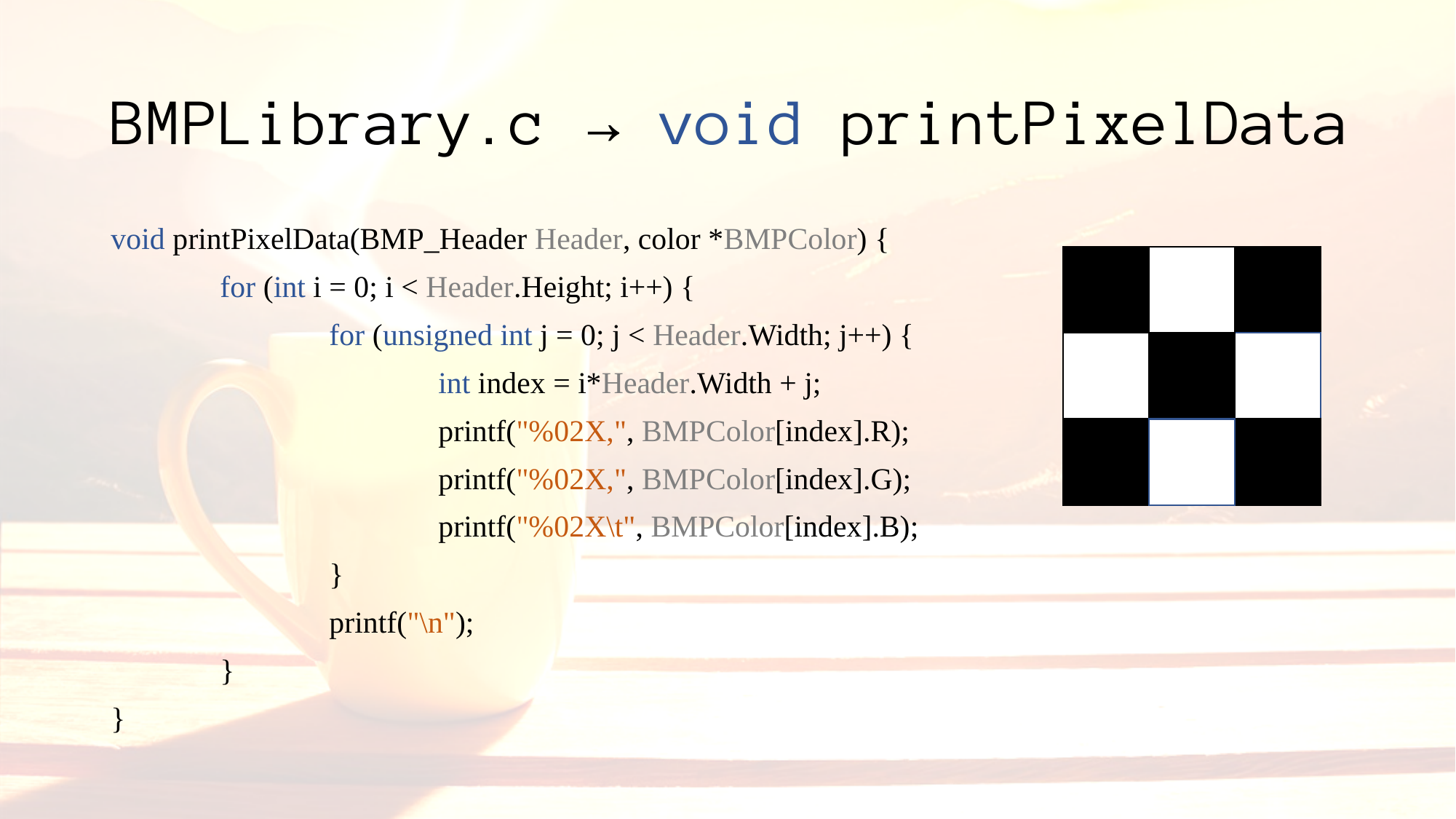

# BMPLibrary.c → void printPixelData
void printPixelData(BMP_Header Header, color *BMPColor) {
	for (int i = 0; i < Header.Height; i++) {
		for (unsigned int j = 0; j < Header.Width; j++) {
			int index = i*Header.Width + j;
			printf("%02X,", BMPColor[index].R);
			printf("%02X,", BMPColor[index].G);
			printf("%02X\t", BMPColor[index].B);
		}
		printf("\n");
	}
}